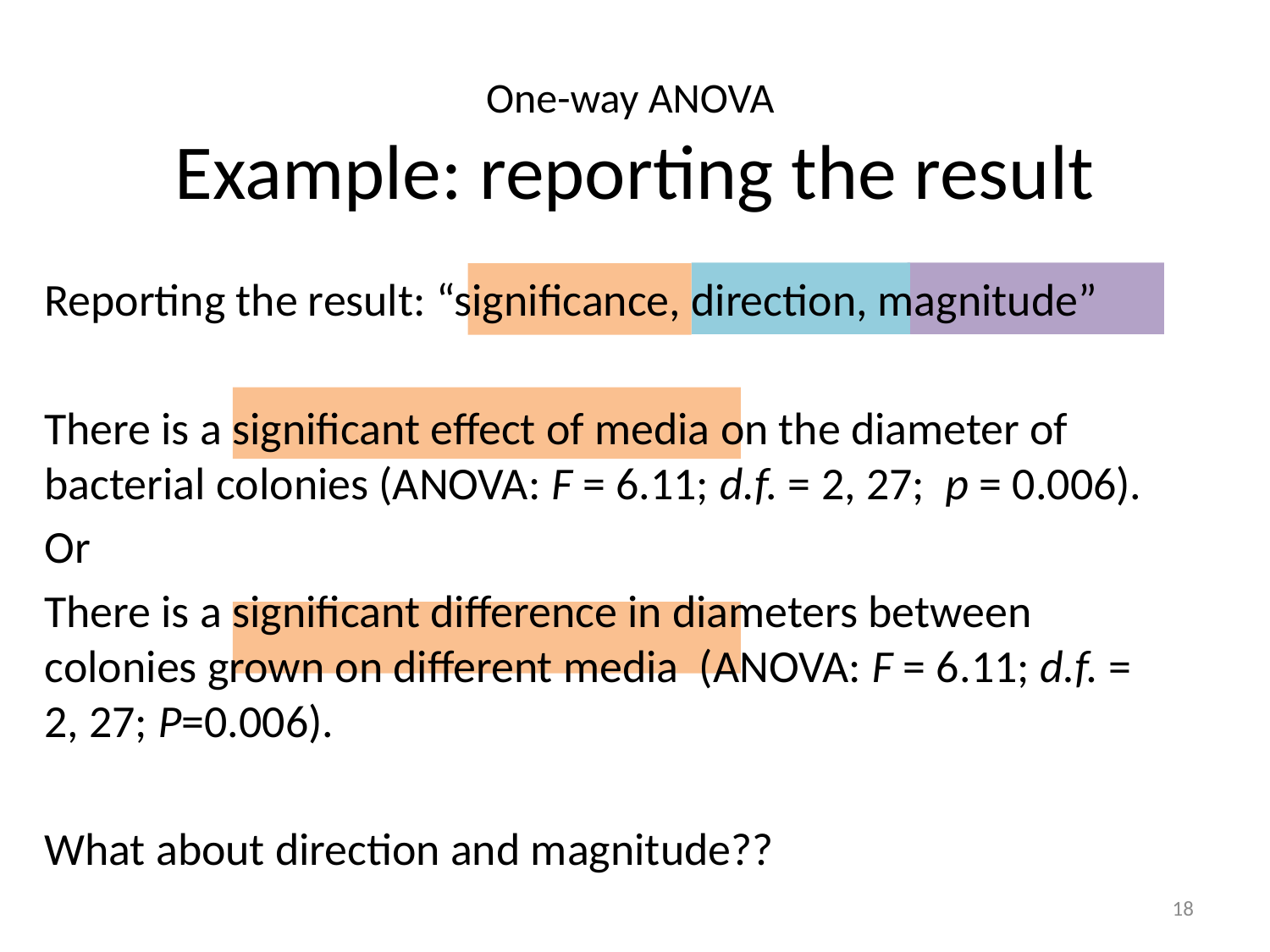

One-way ANOVA
Example: reporting the result

Reporting the result: “significance, direction, magnitude”

There is a significant effect of media on the diameter of bacterial colonies (ANOVA: F = 6.11; d.f. = 2, 27;  p = 0.006).
Or
There is a significant difference in diameters between colonies grown on different media  (ANOVA: F = 6.11; d.f. = 2, 27; P=0.006).

What about direction and magnitude??

18